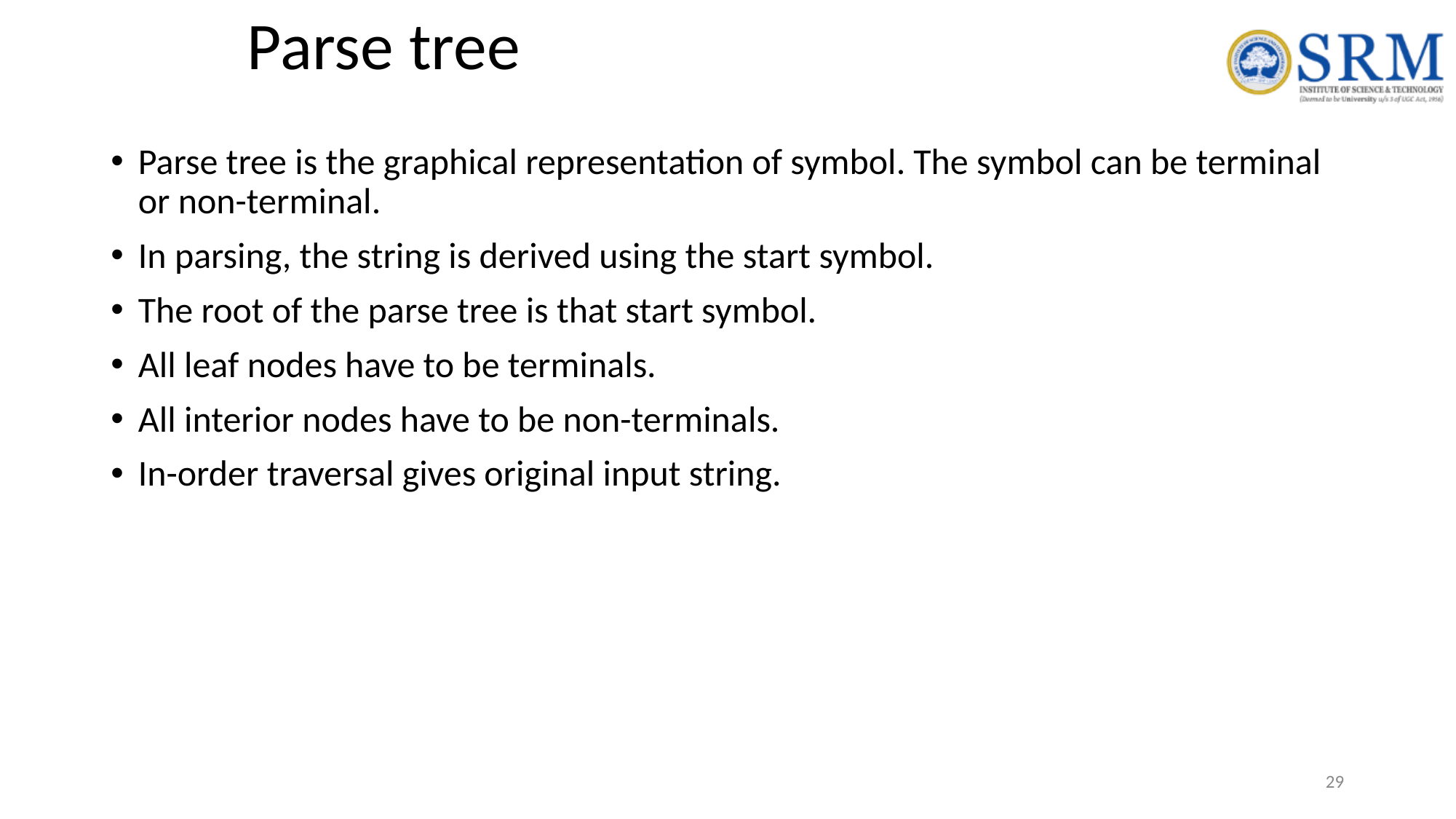

# Parse tree
Parse tree is the graphical representation of symbol. The symbol can be terminal or non-terminal.
In parsing, the string is derived using the start symbol.
The root of the parse tree is that start symbol.
All leaf nodes have to be terminals.
All interior nodes have to be non-terminals.
In-order traversal gives original input string.
29